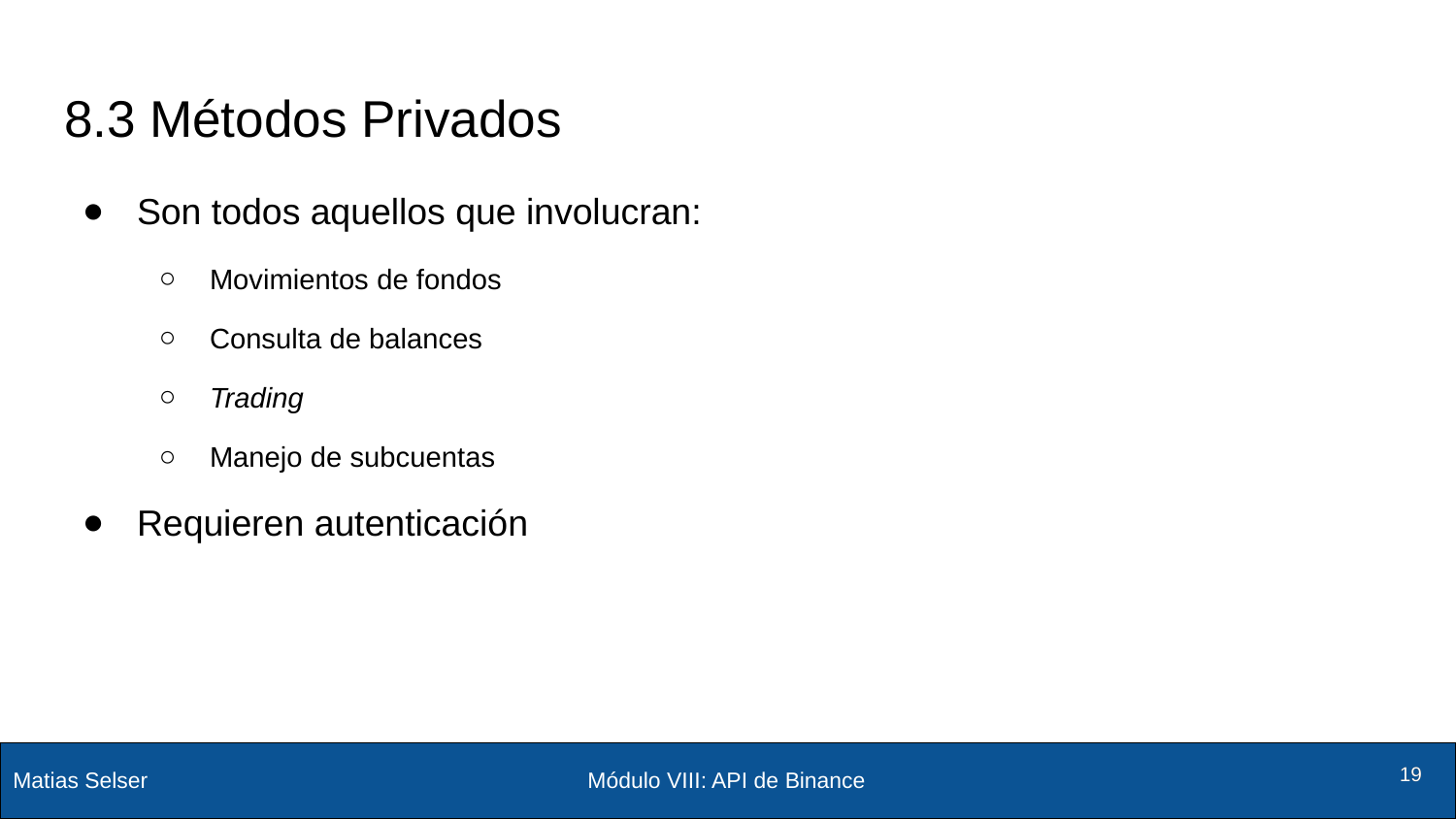

# 8.3 Métodos Privados
Son todos aquellos que involucran:
Movimientos de fondos
Consulta de balances
Trading
Manejo de subcuentas
Requieren autenticación
Módulo VIII: API de Binance
19
19